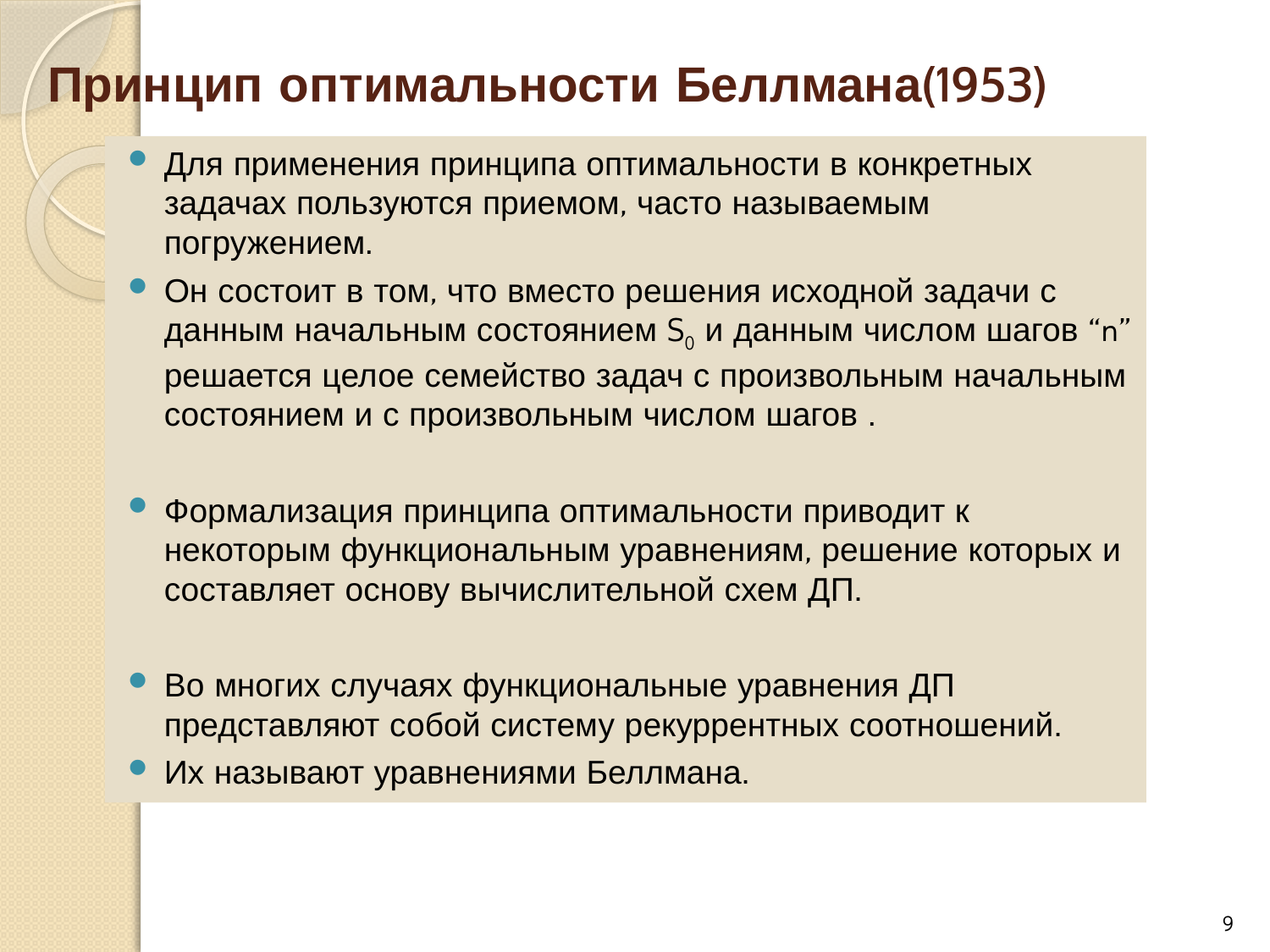

# Принцип оптимальности Беллмана(1953)
Для применения принципа оптимальности в конкретных задачах пользуются приемом, часто называемым погружением.
Он состоит в том, что вместо решения исходной задачи с данным начальным состоянием S0 и данным числом шагов “n” решается целое семейство задач с произвольным начальным состоянием и с произвольным числом шагов .

Формализация принципа оптимальности приводит к некоторым функциональным уравнениям, решение которых и составляет основу вычислительной схем ДП.

Во многих случаях функциональные уравнения ДП представляют собой систему рекуррентных соотношений.
Их называют уравнениями Беллмана.

9